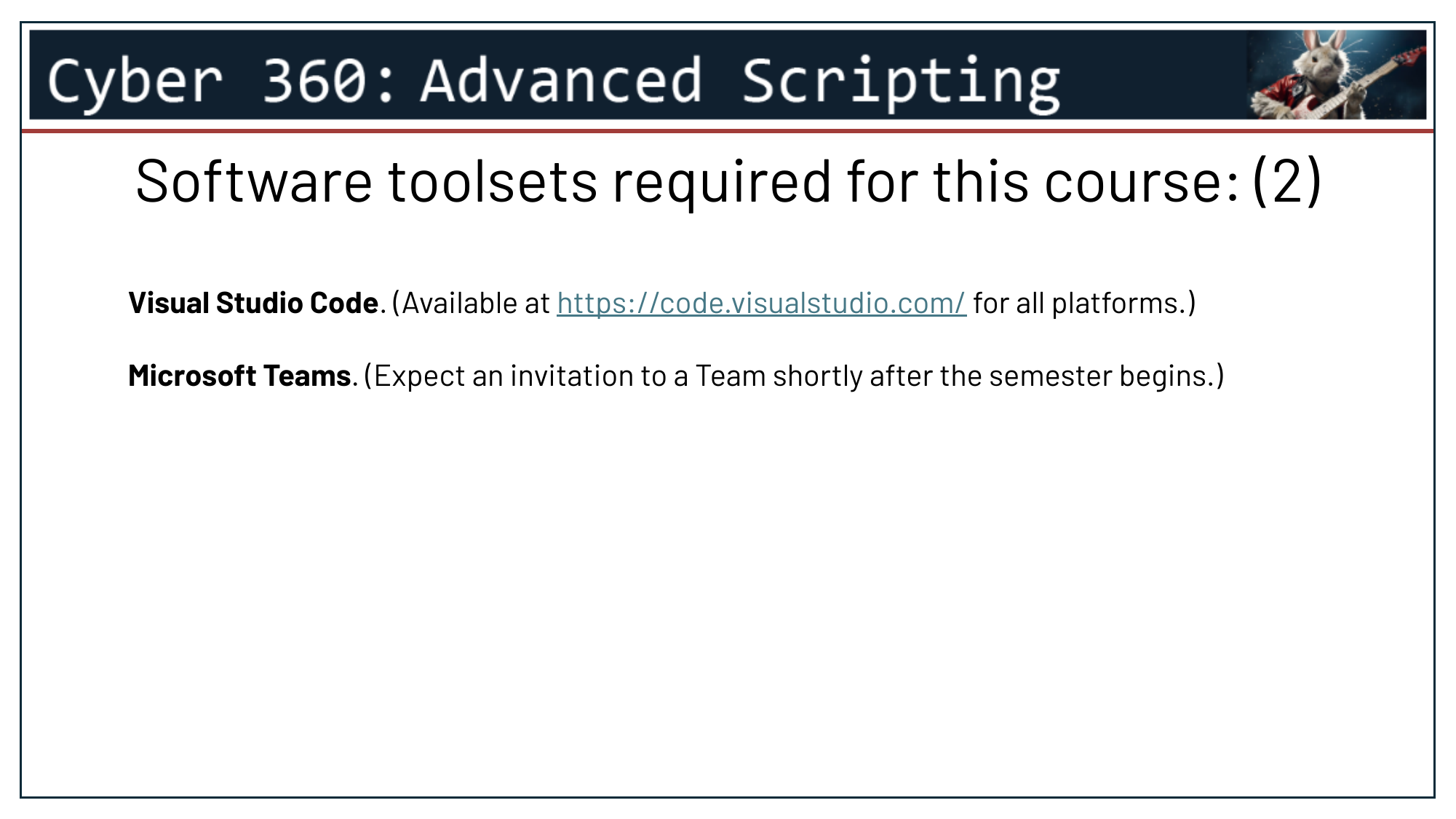

Software toolsets required for this course: (2)

Visual Studio Code. (Available at https://code.visualstudio.com/ for all platforms.)

Microsoft Teams. (Expect an invitation to a Team shortly after the semester begins.)